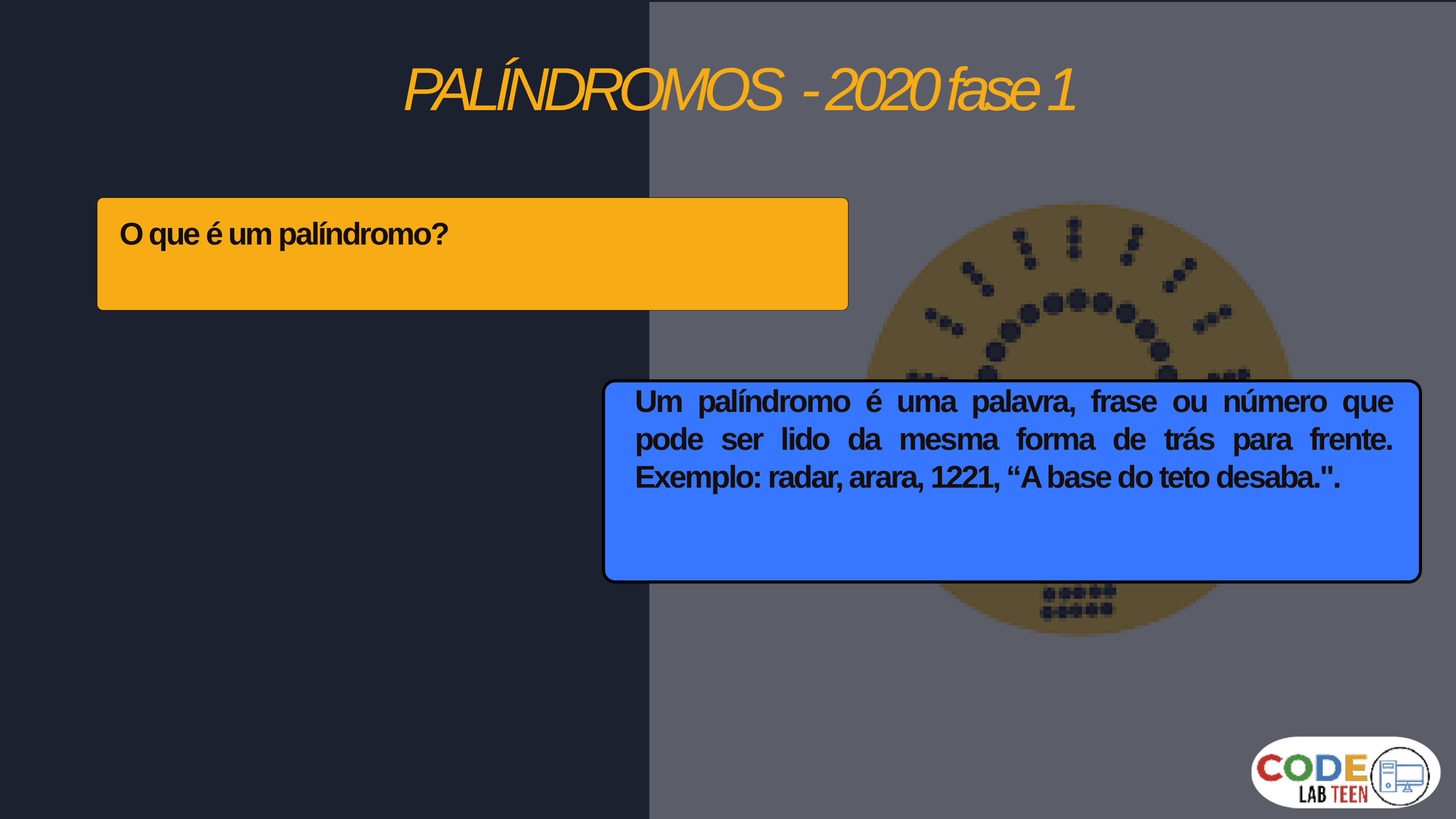

PALÍNDROMOS  - 2020 fase 1

O que é um palíndromo?

Um palíndromo é uma palavra, frase ou número que pode ser lido da mesma forma de trás para frente. Exemplo: radar, arara, 1221, “A base do teto desaba.".